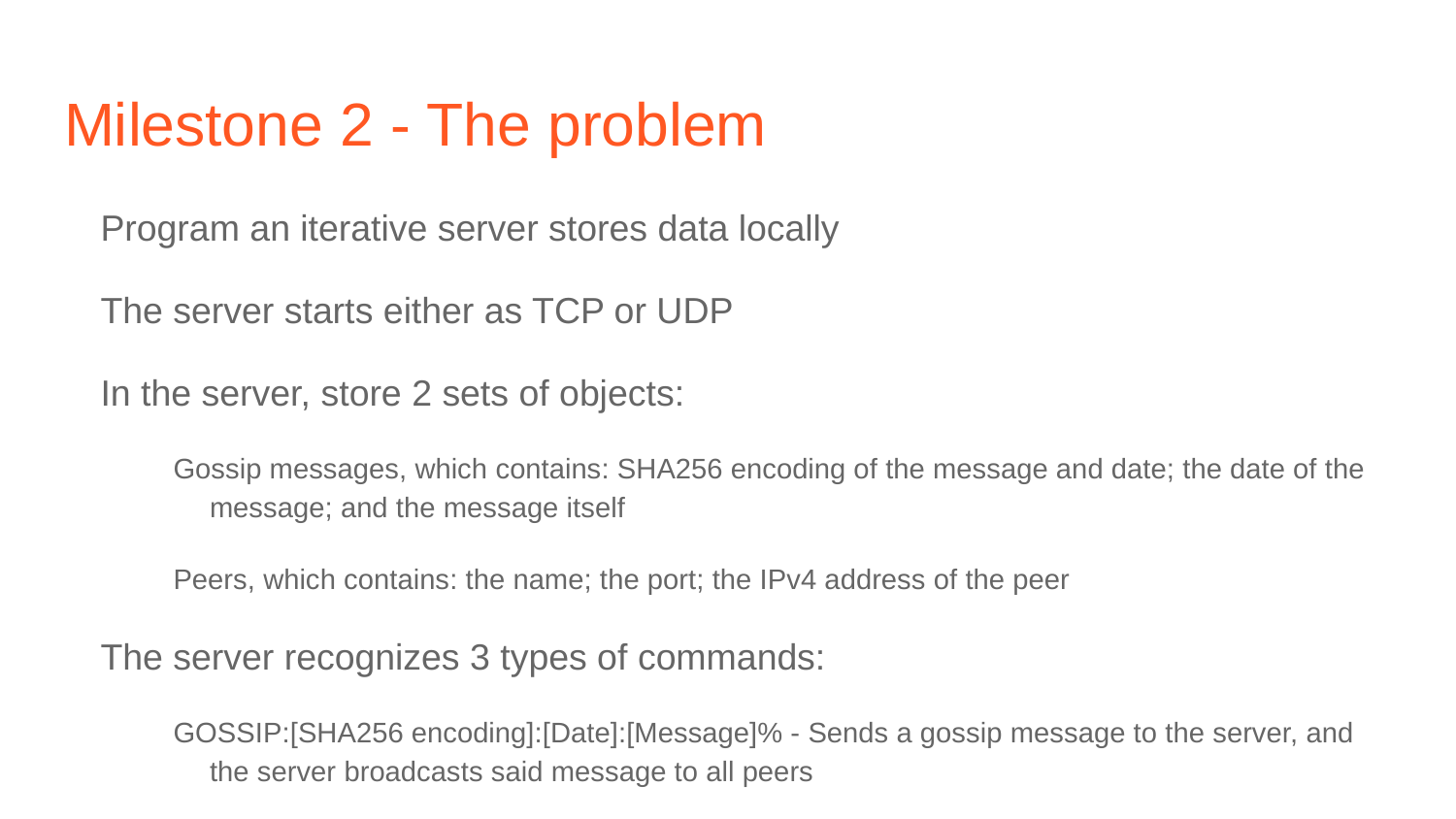

# Milestone 2 - The problem
Program an iterative server stores data locally
The server starts either as TCP or UDP
In the server, store 2 sets of objects:
Gossip messages, which contains: SHA256 encoding of the message and date; the date of the message; and the message itself
Peers, which contains: the name; the port; the IPv4 address of the peer
The server recognizes 3 types of commands:
GOSSIP:[SHA256 encoding]:[Date]:[Message]% - Sends a gossip message to the server, and the server broadcasts said message to all peers
PEER:[Name]:[Port]:[IP address]% - Adds a peer, if peer name exists, update the peer’s port and IP
PEERS?\n - Lists all the peers